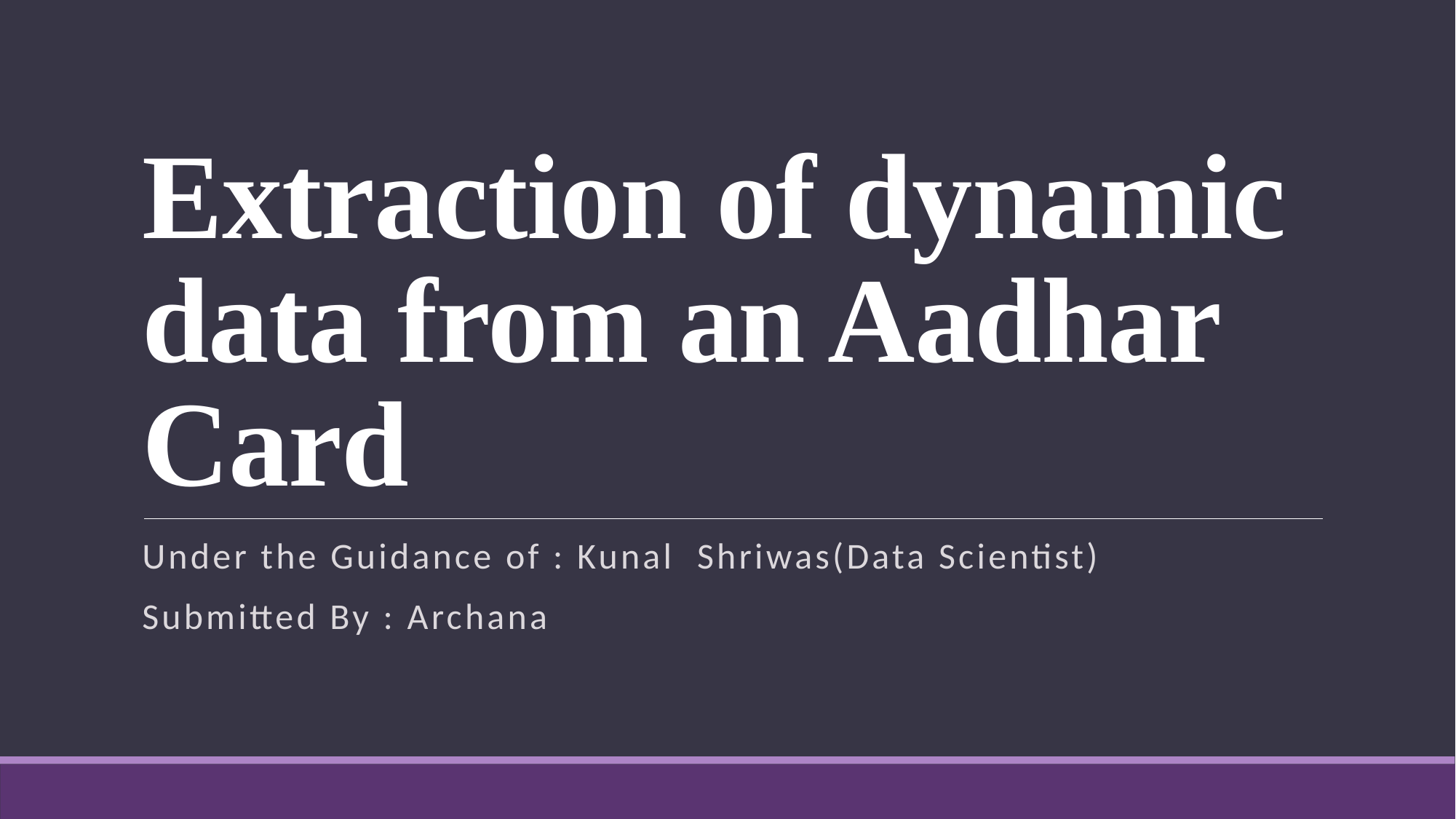

# Extraction of dynamic data from an Aadhar Card
Under the Guidance of : Kunal  Shriwas(Data Scientist)
Submitted By : Archana